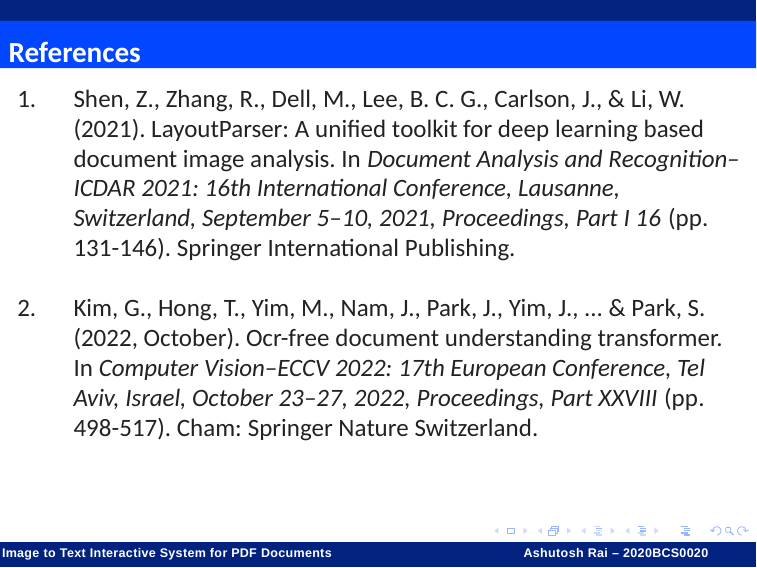

References
Shen, Z., Zhang, R., Dell, M., Lee, B. C. G., Carlson, J., & Li, W. (2021). LayoutParser: A unified toolkit for deep learning based document image analysis. In Document Analysis and Recognition–ICDAR 2021: 16th International Conference, Lausanne, Switzerland, September 5–10, 2021, Proceedings, Part I 16 (pp. 131-146). Springer International Publishing.

Kim, G., Hong, T., Yim, M., Nam, J., Park, J., Yim, J., ... & Park, S. (2022, October). Ocr-free document understanding transformer. In Computer Vision–ECCV 2022: 17th European Conference, Tel Aviv, Israel, October 23–27, 2022, Proceedings, Part XXVIII (pp. 498-517). Cham: Springer Nature Switzerland.

Image to Text Interactive System for PDF Documents 	                   Ashutosh Rai – 2020BCS0020	 Ashutosh Rai – 2020BCS0020